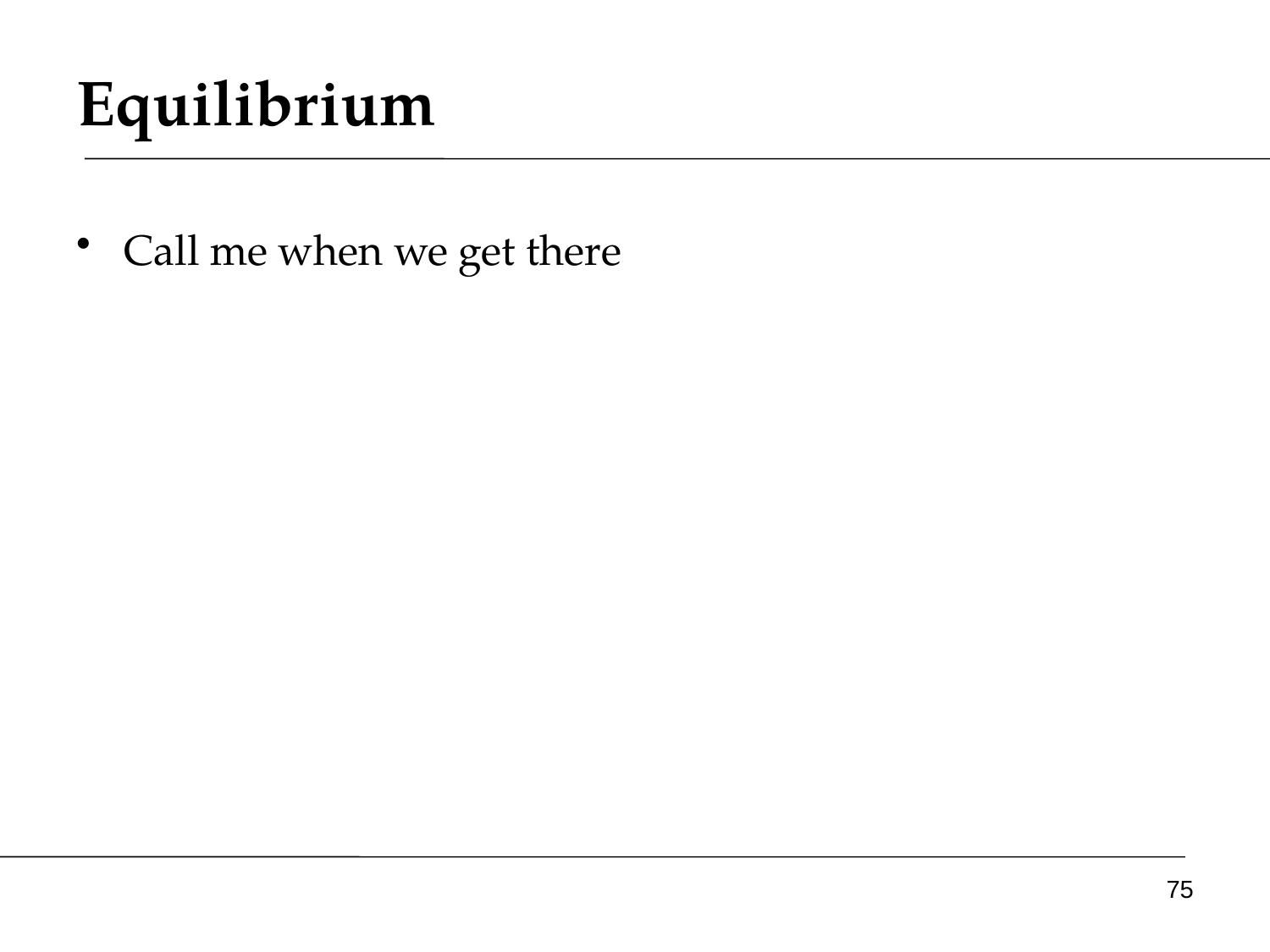

# Equilibrium
Call me when we get there
75